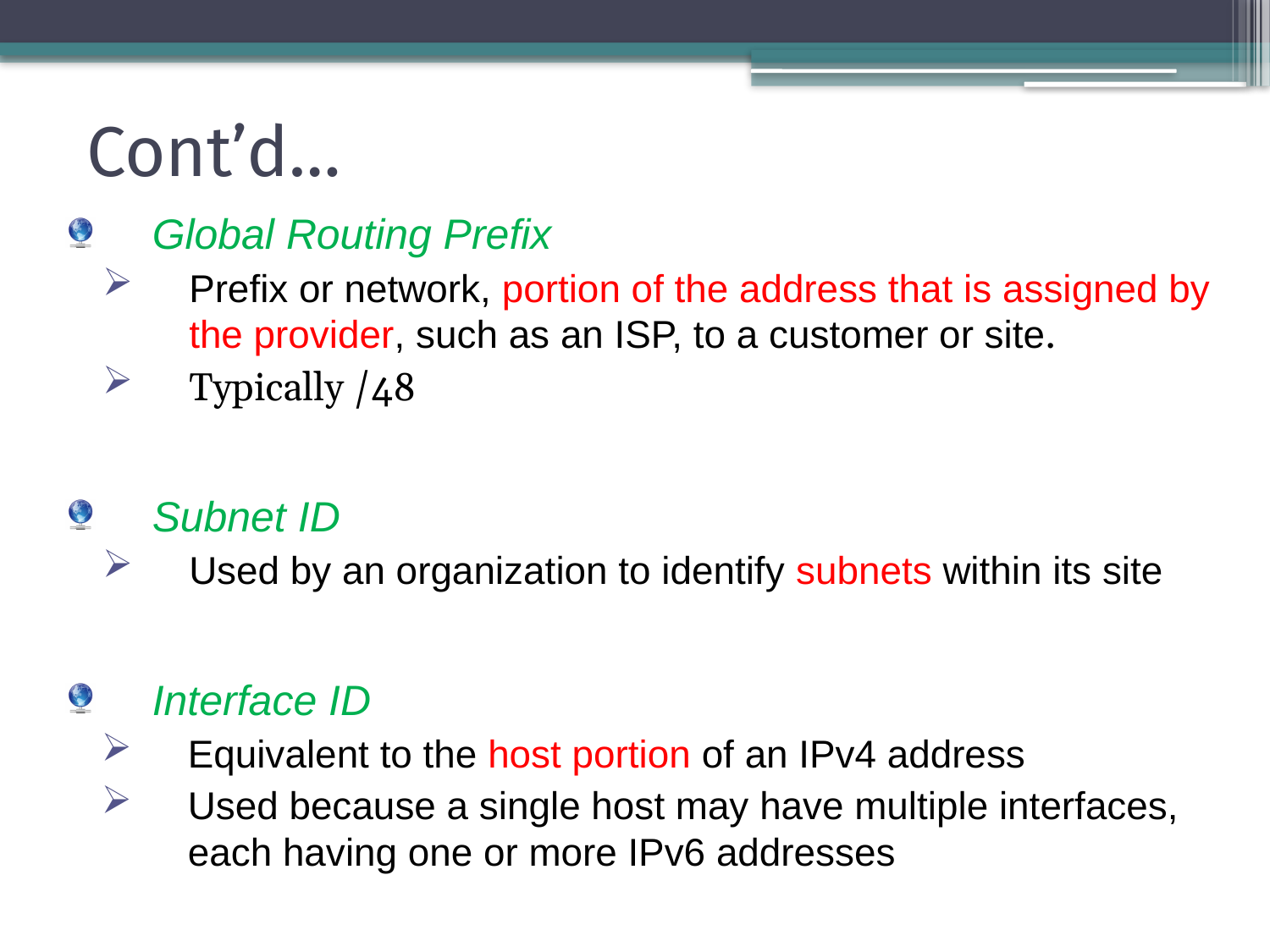

# Cont’d…
Global Routing Prefix
Prefix or network, portion of the address that is assigned by the provider, such as an ISP, to a customer or site.
Typically /48

Subnet ID
Used by an organization to identify subnets within its site

Interface ID
Equivalent to the host portion of an IPv4 address
Used because a single host may have multiple interfaces, each having one or more IPv6 addresses